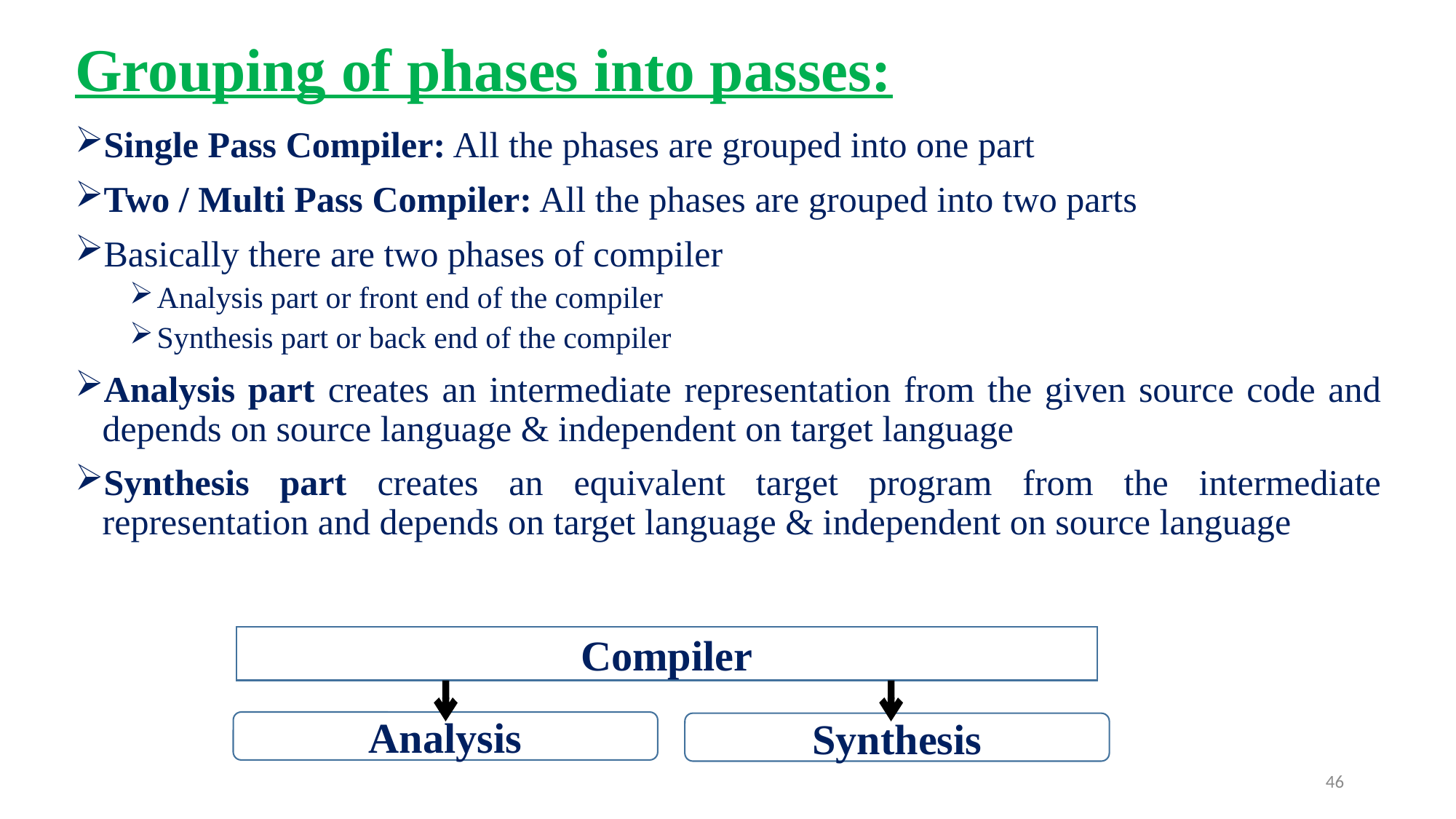

Grouping of phases into passes:

Single Pass Compiler: All the phases are grouped into one part
Two / Multi Pass Compiler: All the phases are grouped into two parts
Basically there are two phases of compiler
Analysis part or front end of the compiler
Synthesis part or back end of the compiler
Analysis part creates an intermediate representation from the given source code and depends on source language & independent on target language
Synthesis part creates an equivalent target program from the intermediate representation and depends on target language & independent on source language

Compiler
Analysis
Synthesis
46